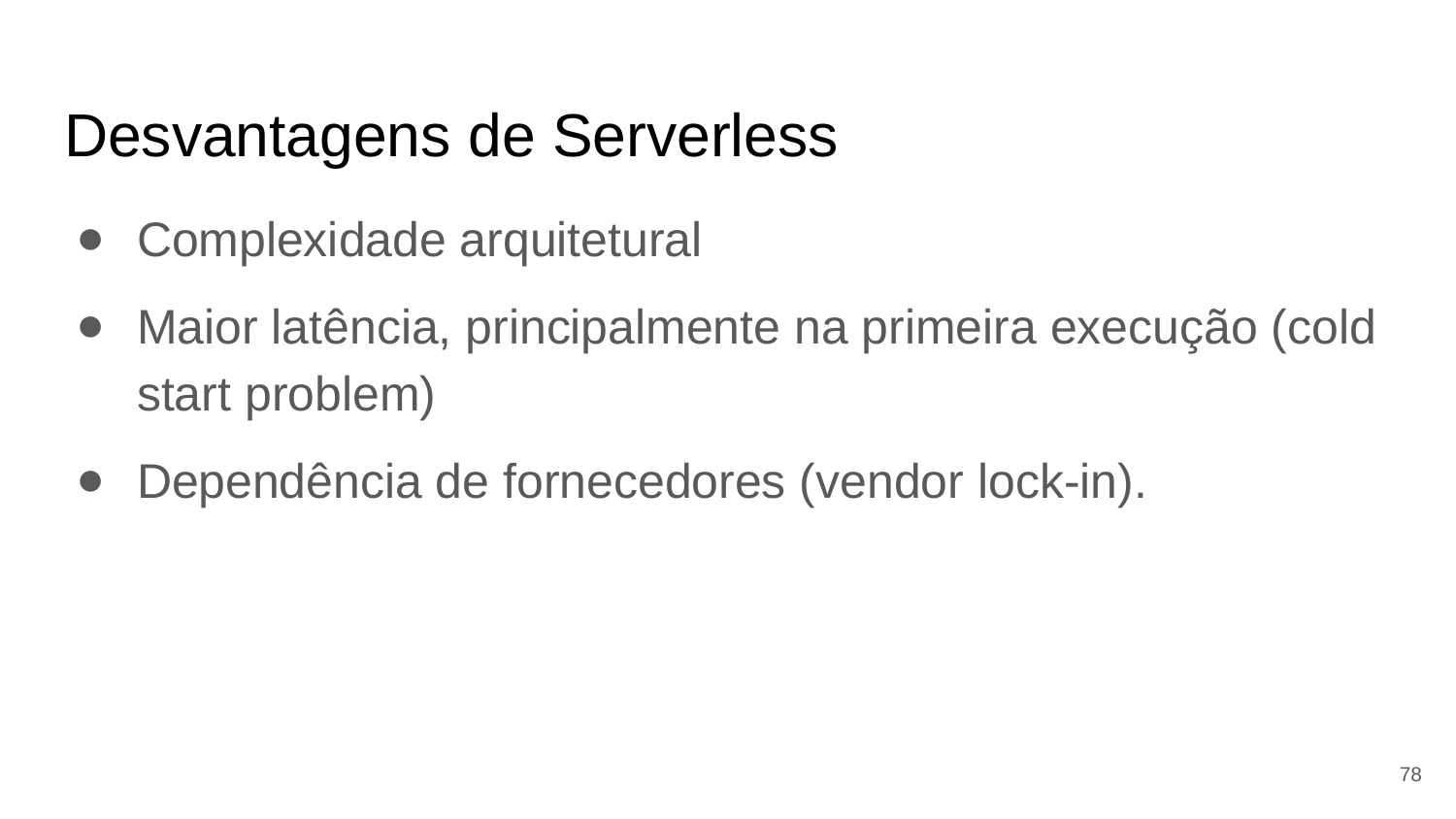

# Desvantagens de Serverless
Complexidade arquitetural
Maior latência, principalmente na primeira execução (cold start problem)
Dependência de fornecedores (vendor lock-in).

78